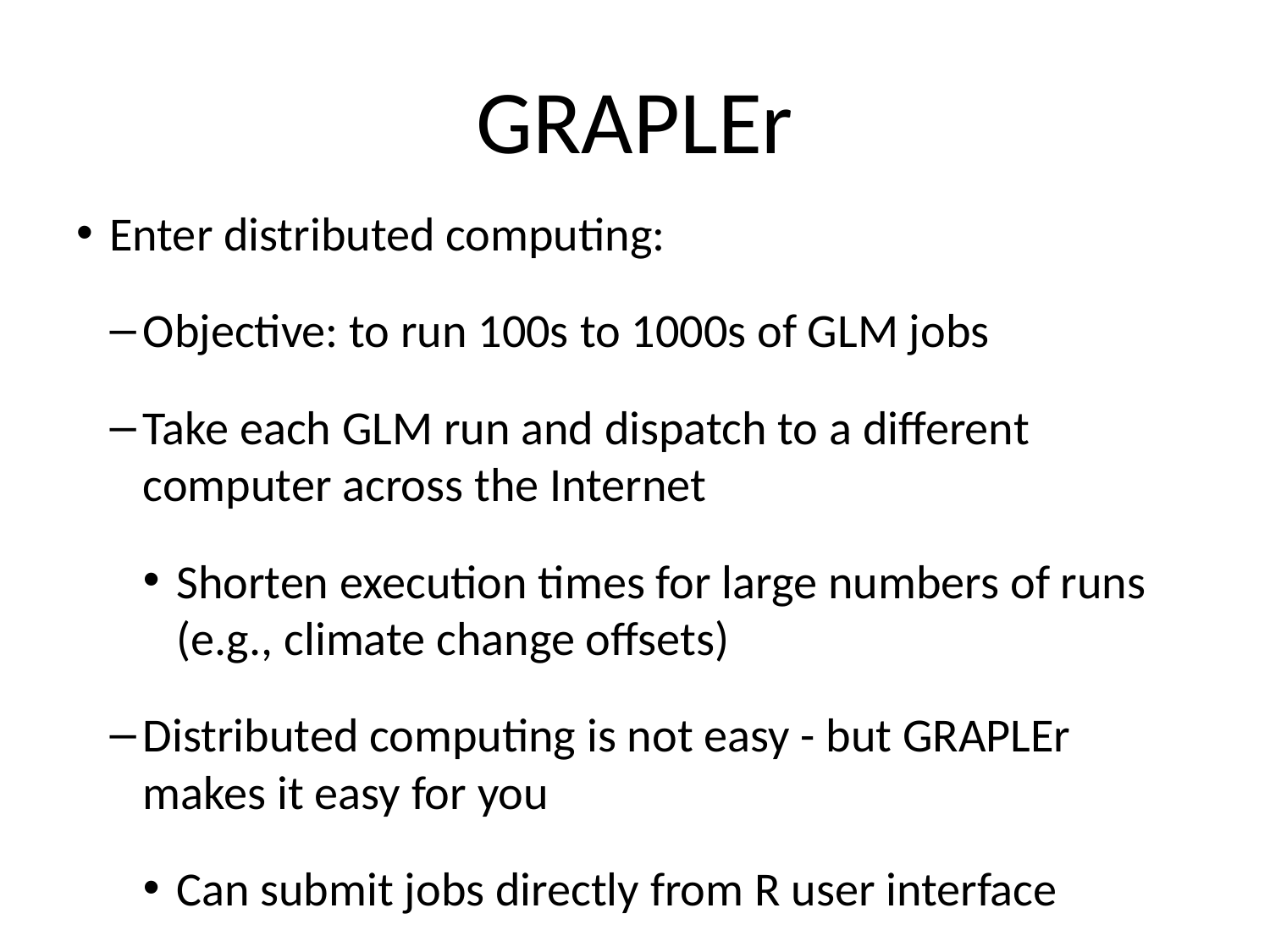

# GRAPLEr
Enter distributed computing:
Objective: to run 100s to 1000s of GLM jobs
Take each GLM run and dispatch to a different computer across the Internet
Shorten execution times for large numbers of runs (e.g., climate change offsets)
Distributed computing is not easy - but GRAPLEr makes it easy for you
Can submit jobs directly from R user interface